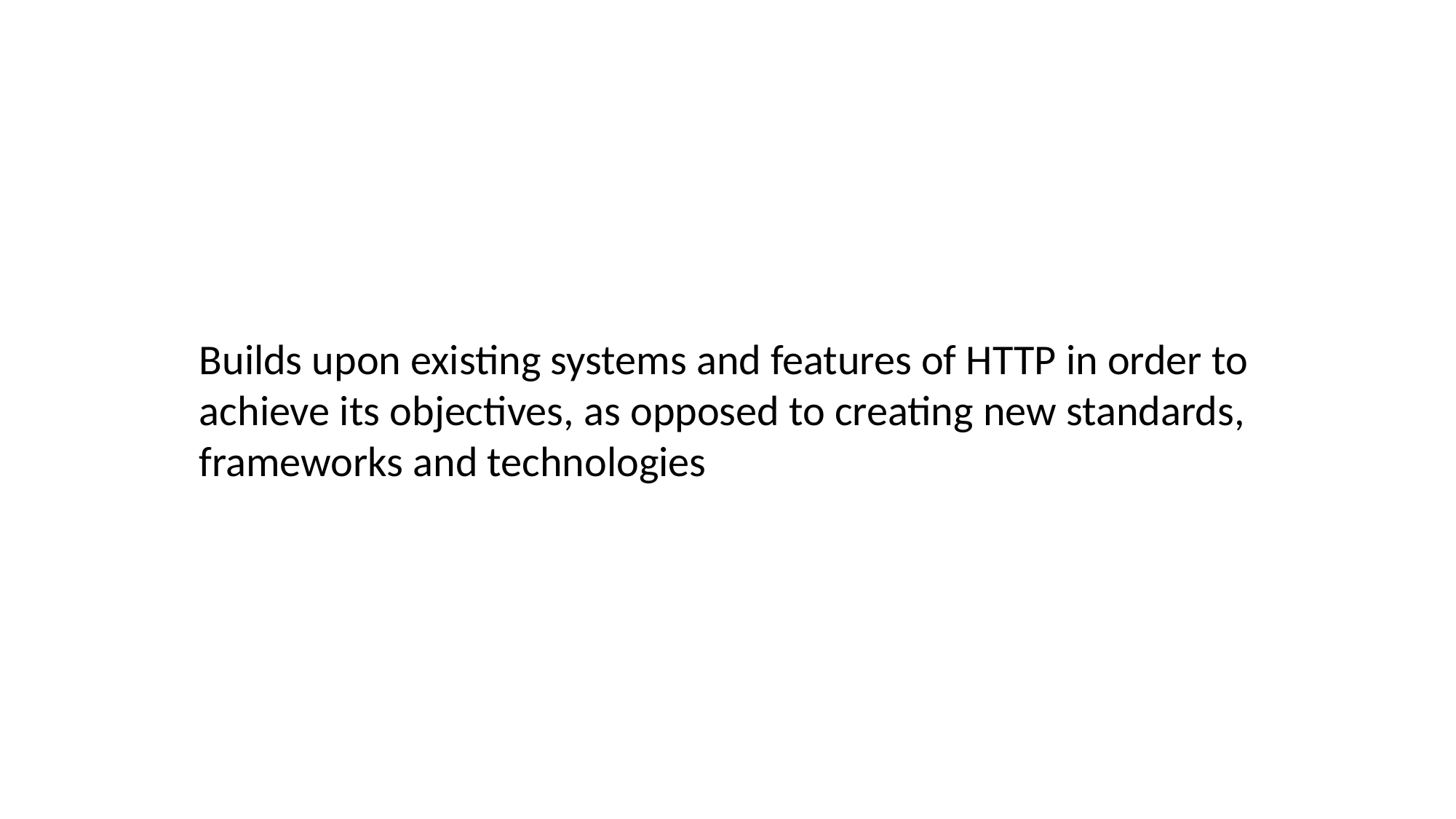

Builds upon existing systems and features of HTTP in order to achieve its objectives, as opposed to creating new standards, frameworks and technologies